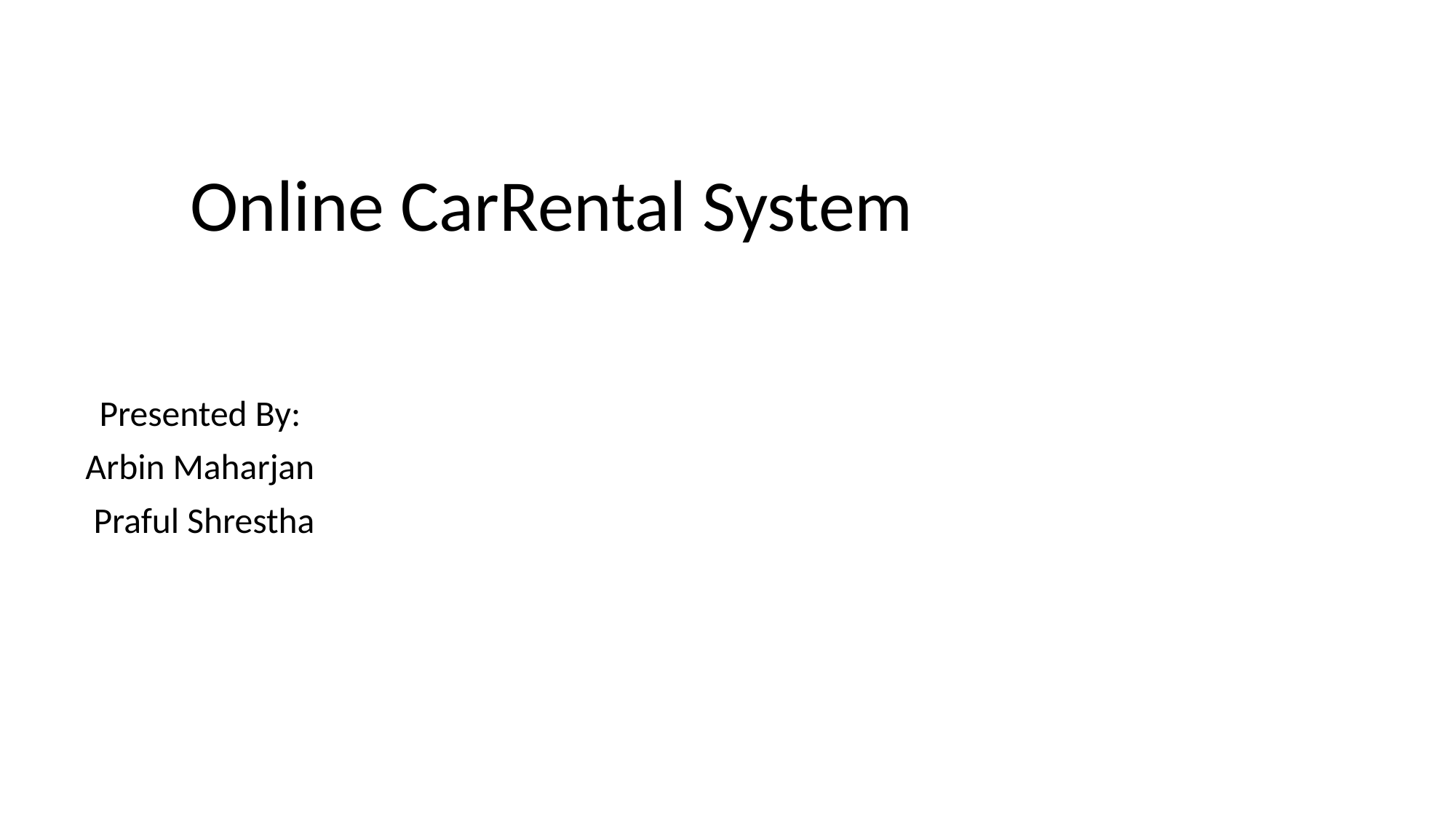

# Online CarRental System
Presented By:
Arbin Maharjan
Praful Shrestha